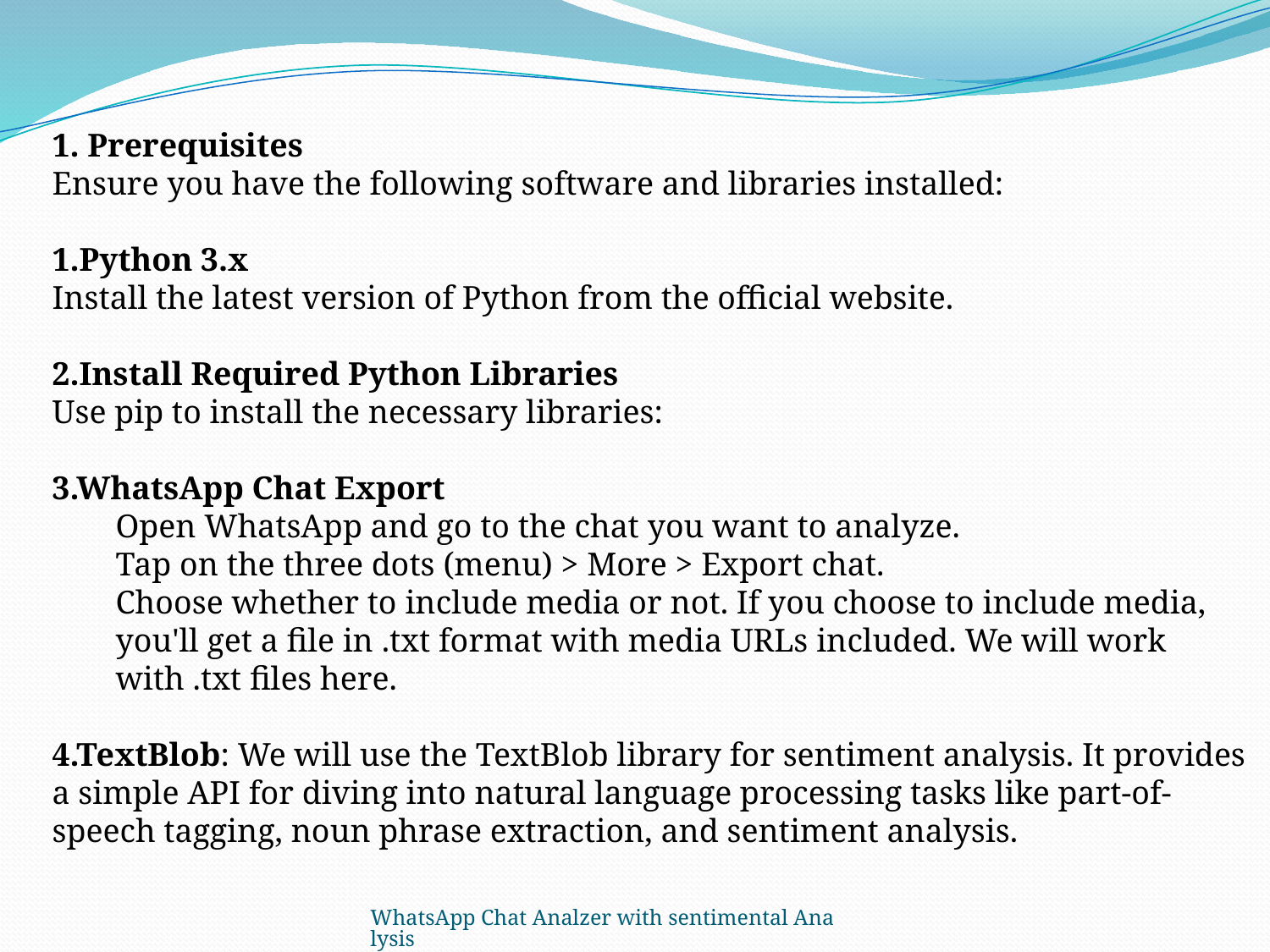

1. Prerequisites
Ensure you have the following software and libraries installed:

1.Python 3.x
Install the latest version of Python from the official website.

2.Install Required Python Libraries
Use pip to install the necessary libraries:

3.WhatsApp Chat Export
Open WhatsApp and go to the chat you want to analyze.
Tap on the three dots (menu) > More > Export chat.
Choose whether to include media or not. If you choose to include media, you'll get a file in .txt format with media URLs included. We will work with .txt files here.

4.TextBlob: We will use the TextBlob library for sentiment analysis. It provides a simple API for diving into natural language processing tasks like part-of-speech tagging, noun phrase extraction, and sentiment analysis.

WhatsApp Chat Analzer with sentimental Analysis